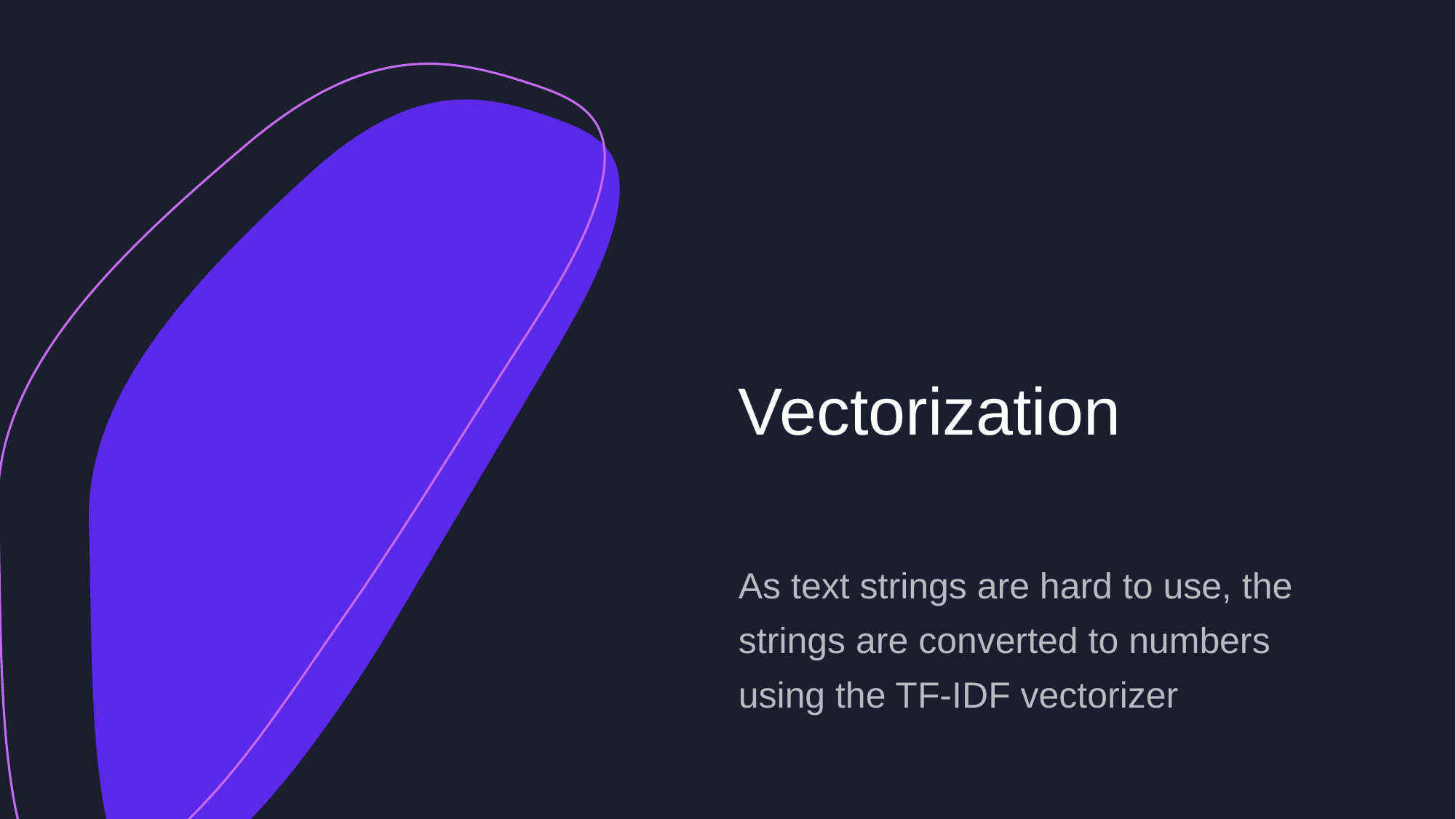

# Vectorization
As text strings are hard to use, the strings are converted to numbers using the TF-IDF vectorizer